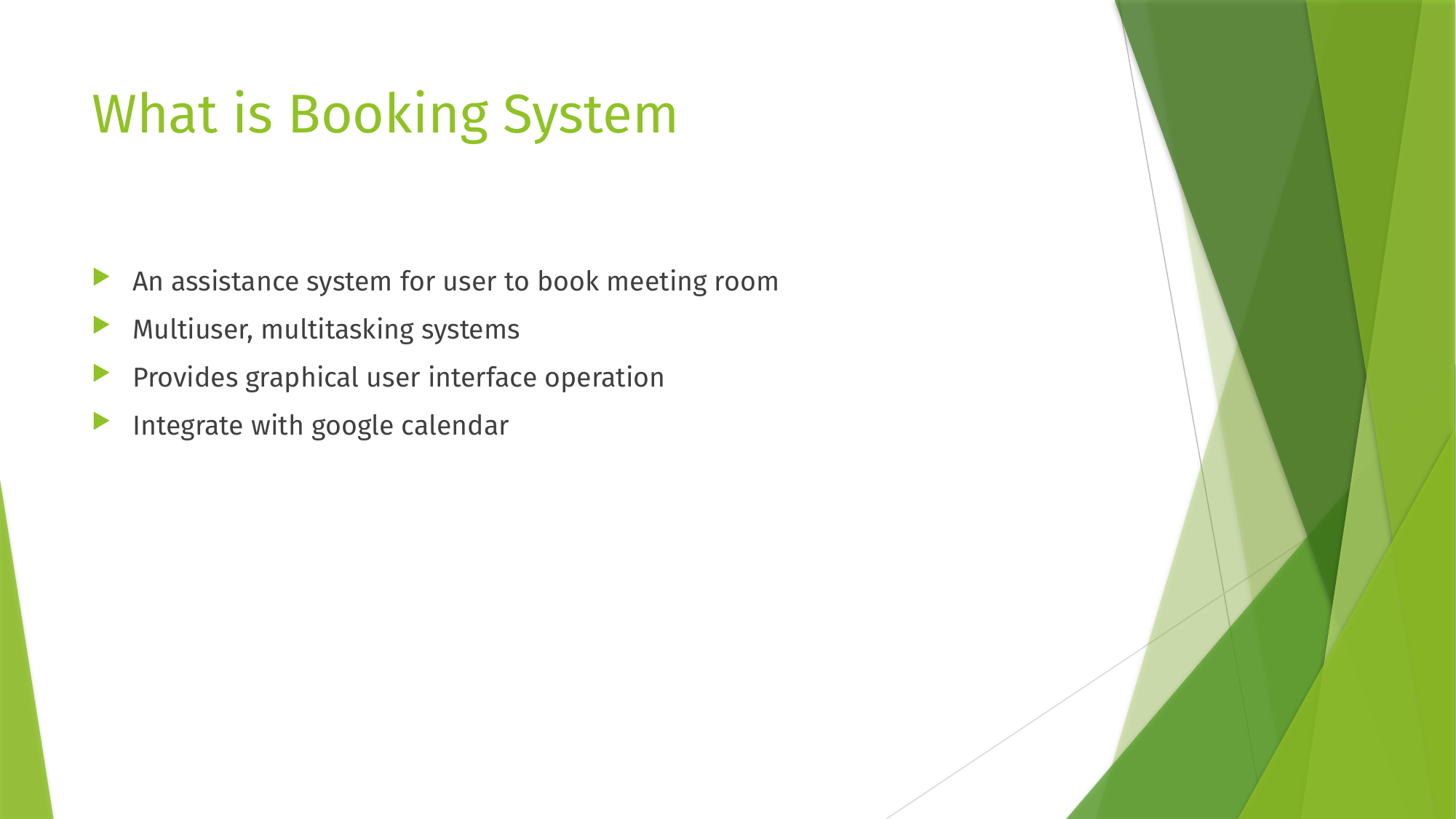

# What is Booking System
An assistance system for user to book meeting room
Multiuser, multitasking systems
Provides graphical user interface operation
Integrate with google calendar